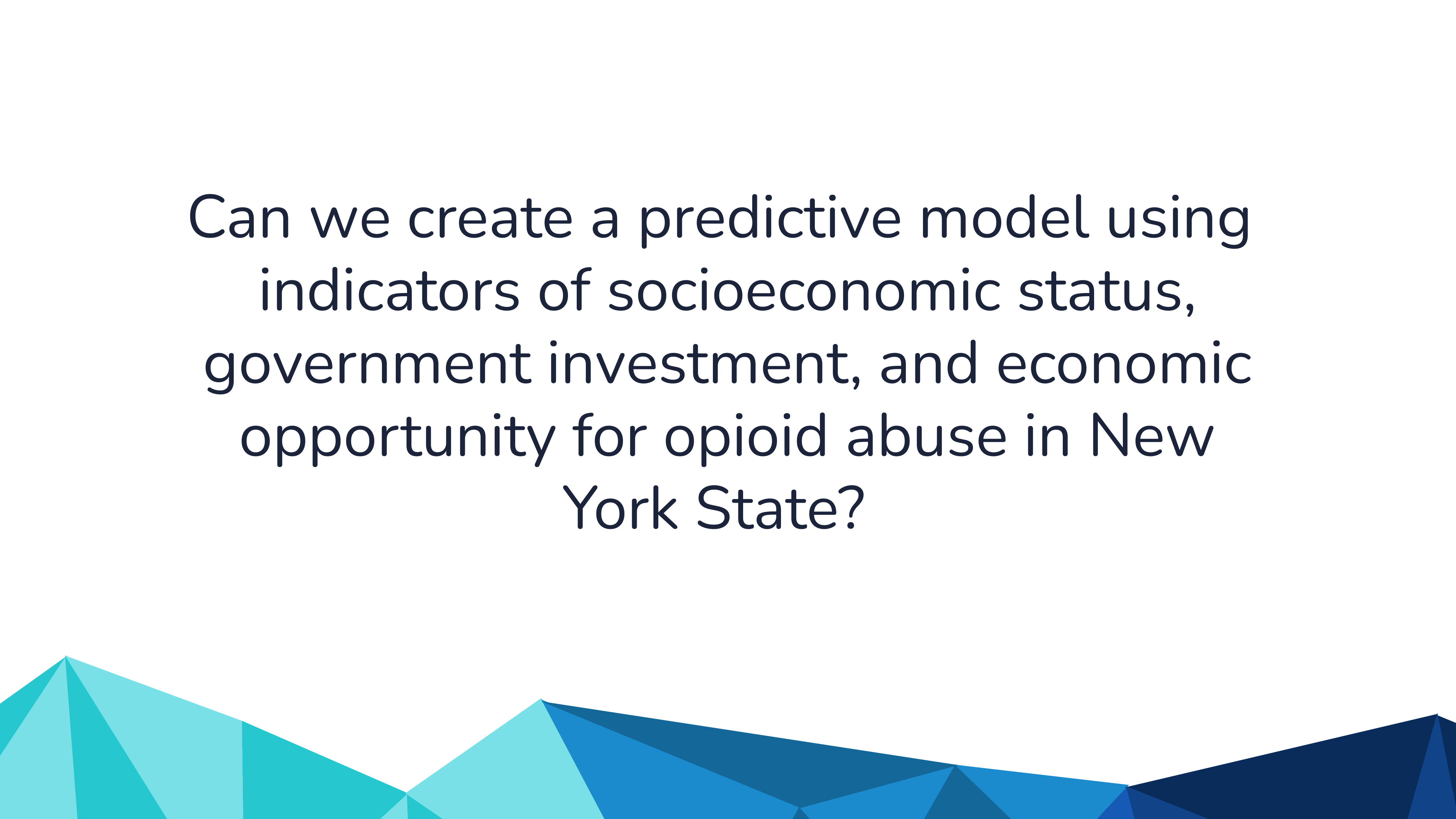

Can we create a predictive model using  indicators of socioeconomic status, government investment, and economic opportunity for opioid abuse in New York State?